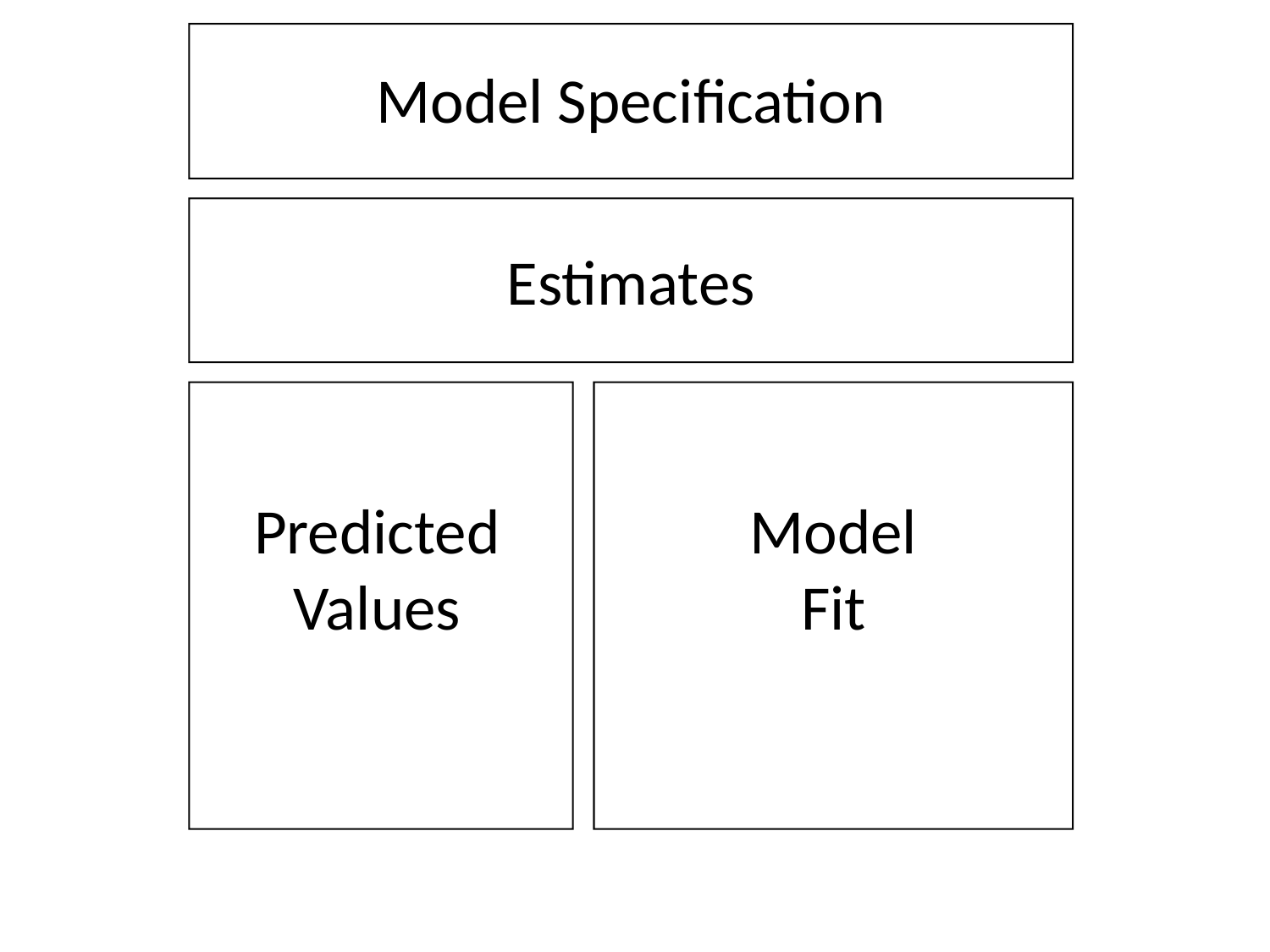

Model Specification

Estimates

Predicted
Values
Model
Fit